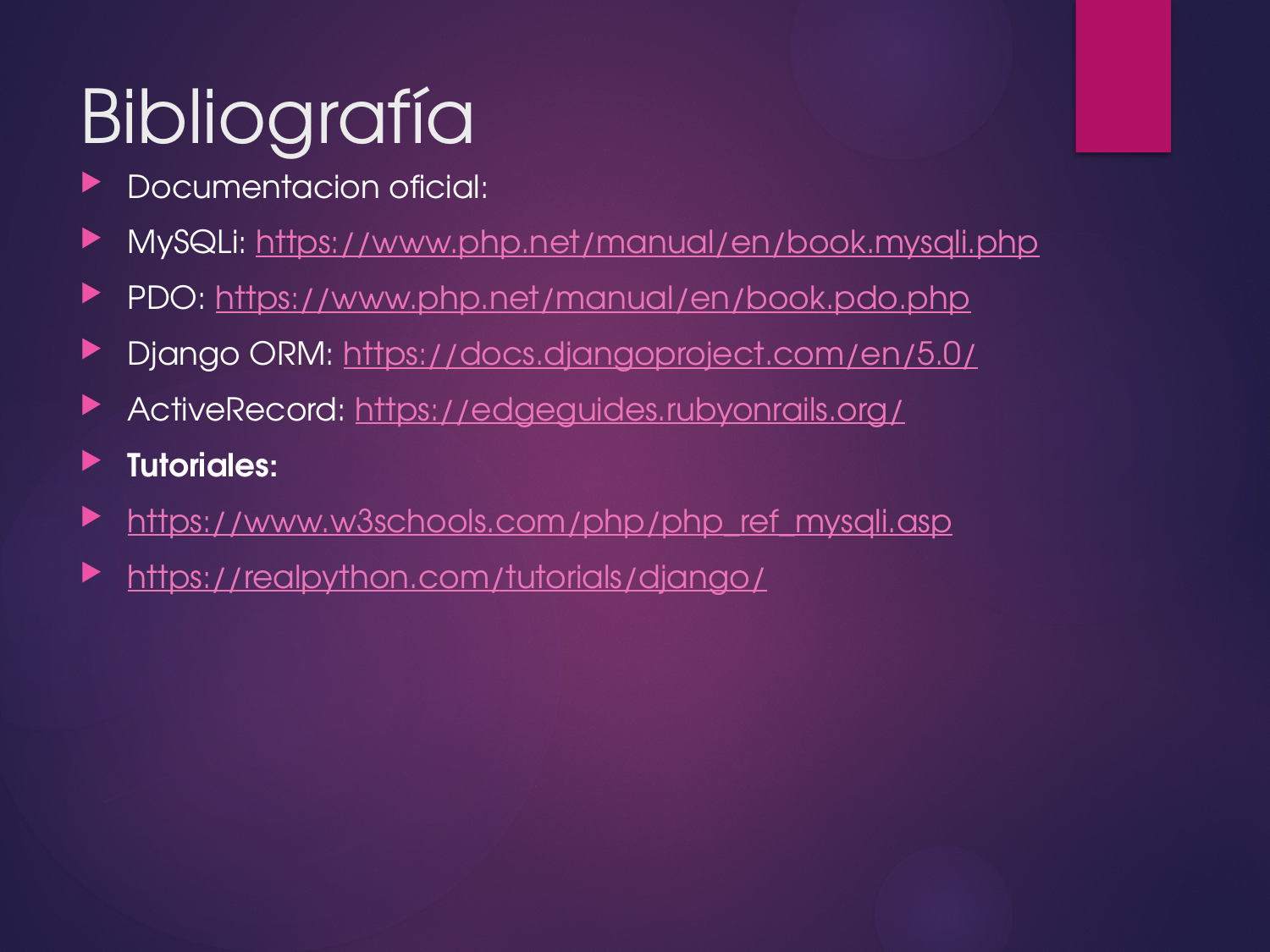

# Bibliografía
Documentacion oficial:
MySQLi: https://www.php.net/manual/en/book.mysqli.php
PDO: https://www.php.net/manual/en/book.pdo.php
Django ORM: https://docs.djangoproject.com/en/5.0/
ActiveRecord: https://edgeguides.rubyonrails.org/
Tutoriales:
https://www.w3schools.com/php/php_ref_mysqli.asp
https://realpython.com/tutorials/django/